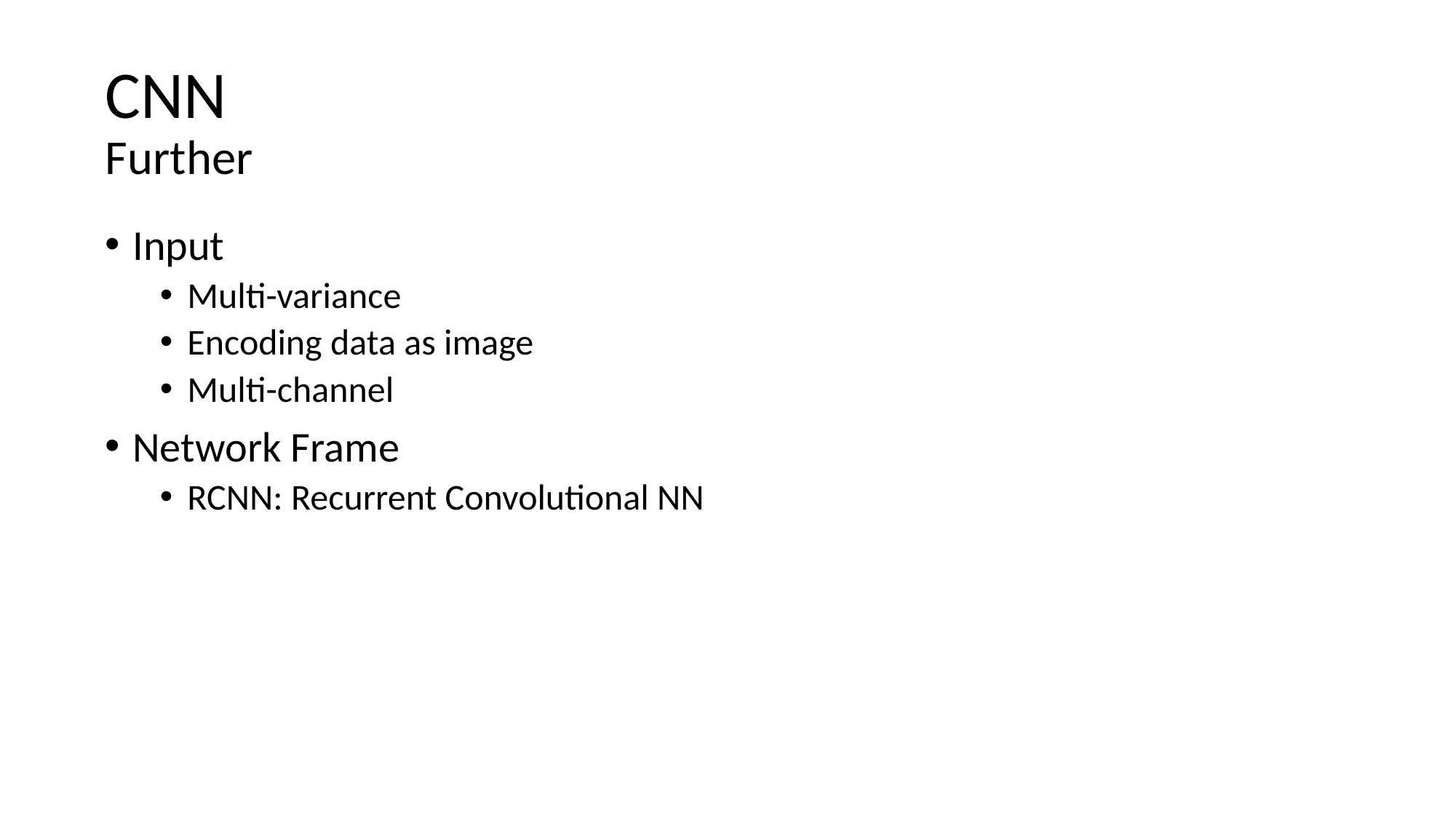

# CNN Further
Input
Multi-variance
Encoding data as image
Multi-channel
Network Frame
RCNN: Recurrent Convolutional NN